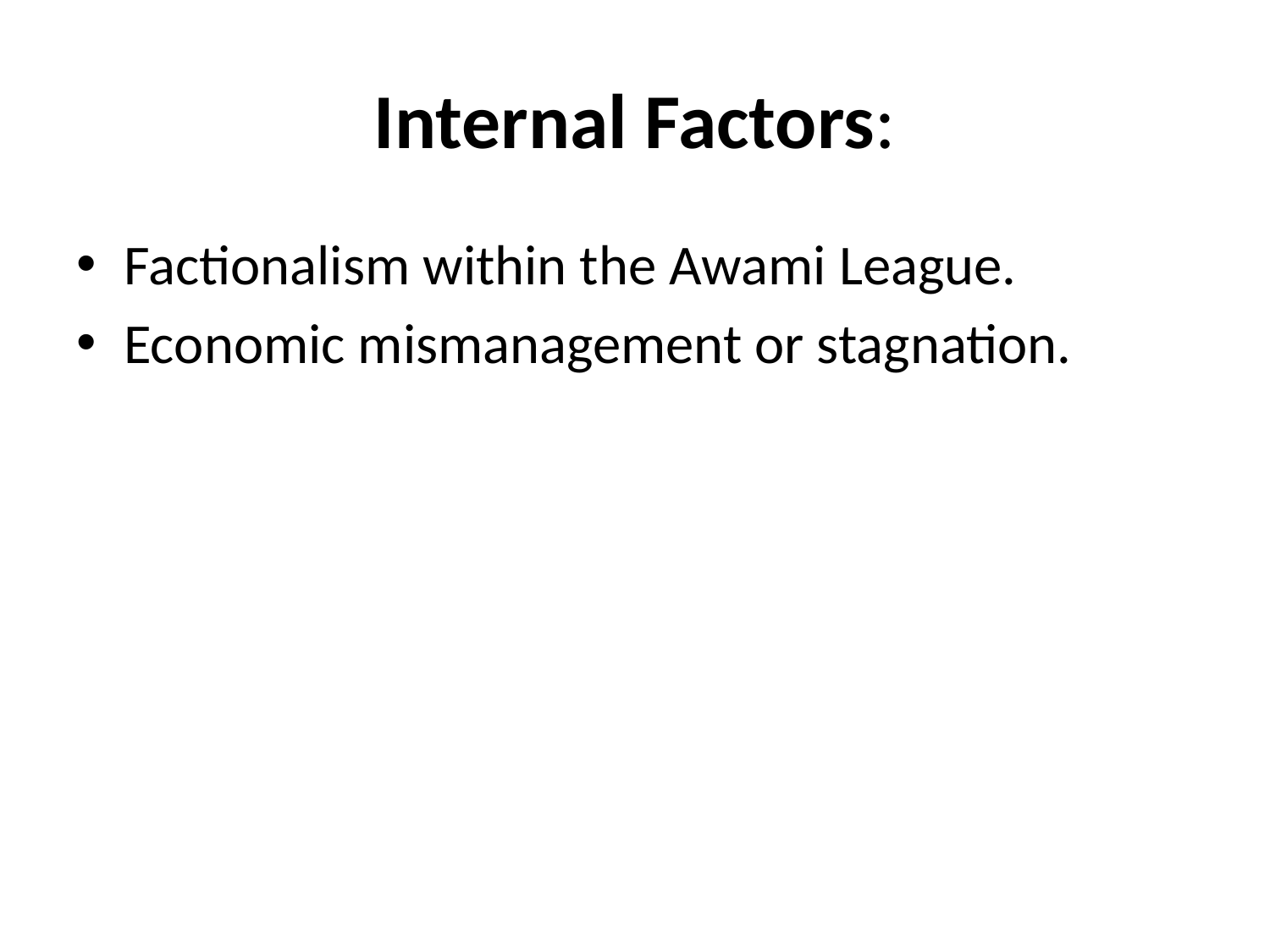

# Internal Factors:
Factionalism within the Awami League.
Economic mismanagement or stagnation.